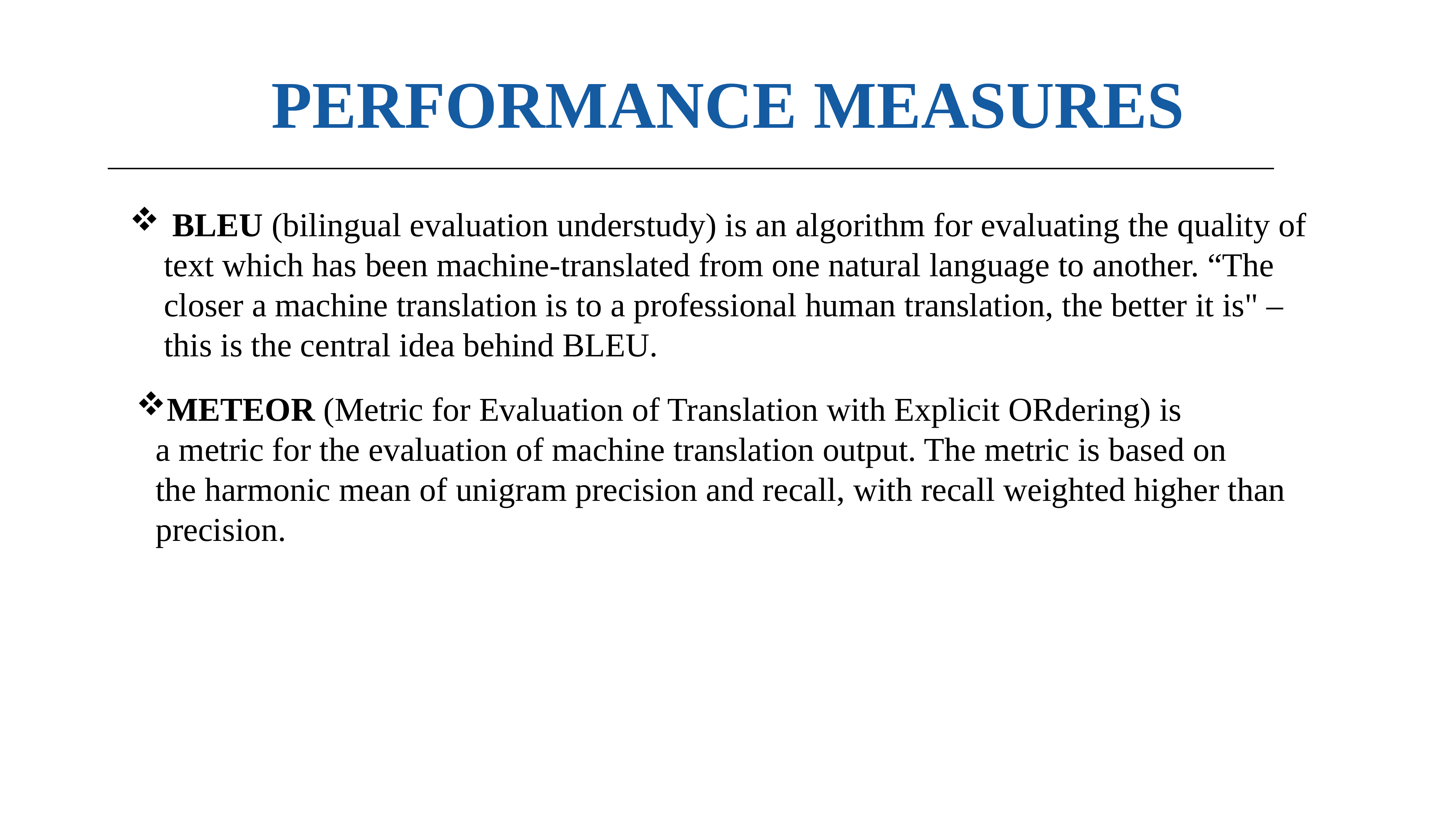

# PERFORMANCE MEASURES

 BLEU (bilingual evaluation understudy) is an algorithm for evaluating the quality of text which has been machine-translated from one natural language to another. “The closer a machine translation is to a professional human translation, the better it is" – this is the central idea behind BLEU.
METEOR (Metric for Evaluation of Translation with Explicit ORdering) is a metric for the evaluation of machine translation output. The metric is based on the harmonic mean of unigram precision and recall, with recall weighted higher than precision.